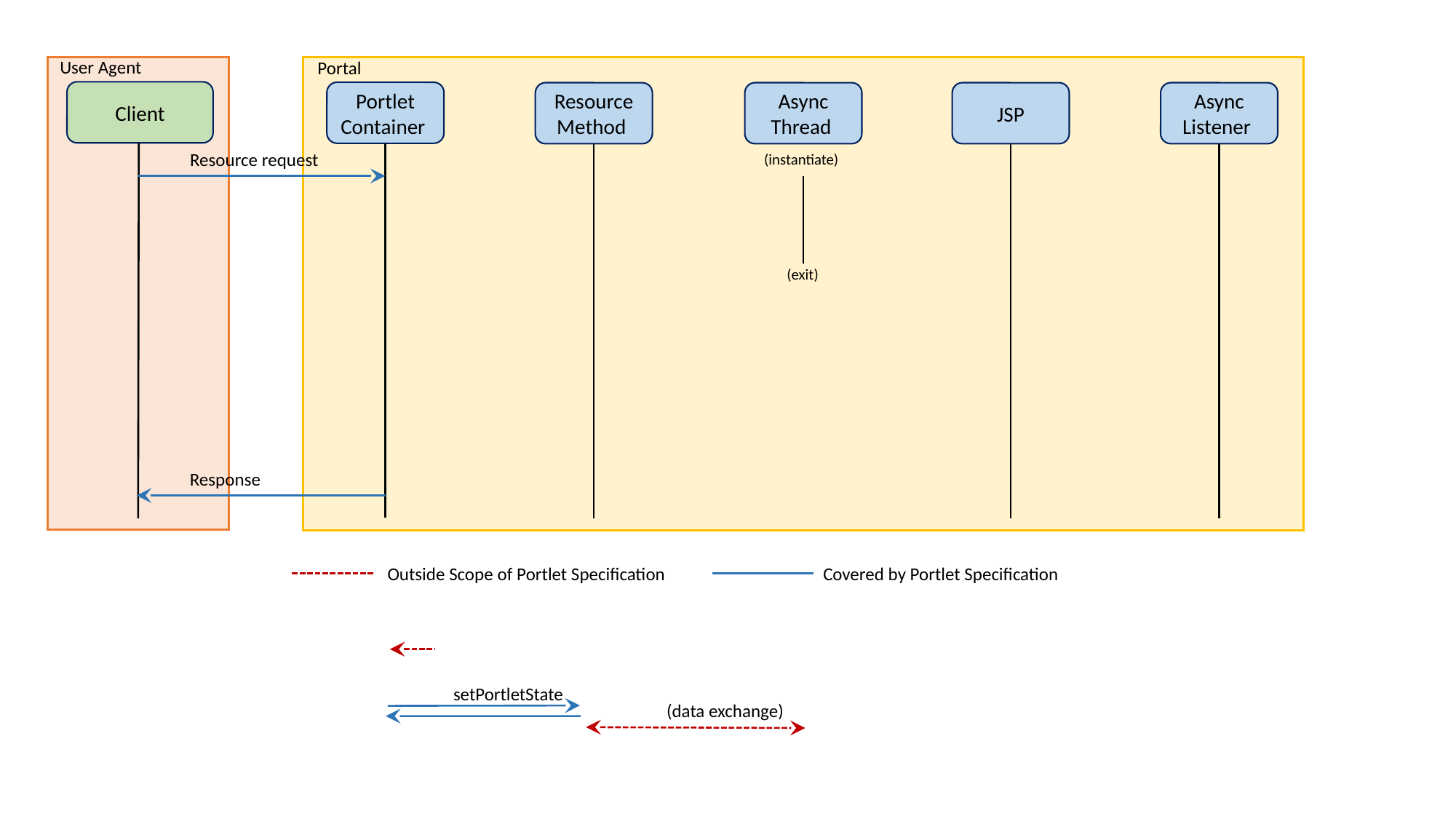

User Agent
Portal

Client
Portlet Container
Resource Method
Async Thread
JSP
Async Listener
Resource request
(instantiate)
(exit)
Response
Outside Scope of Portlet Specification
Covered by Portlet Specification
setPortletState
(data exchange)